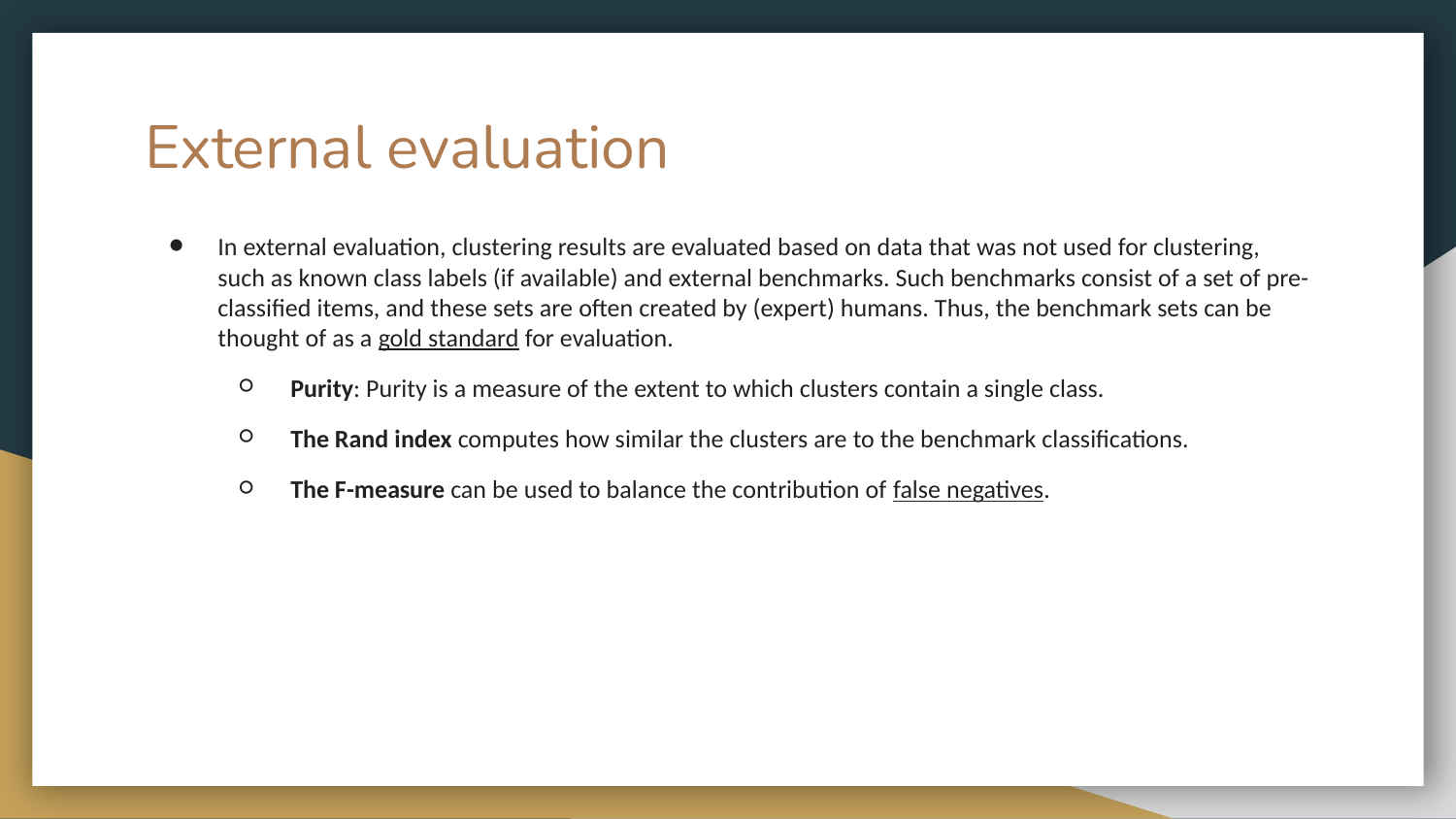

# External evaluation
In external evaluation, clustering results are evaluated based on data that was not used for clustering, such as known class labels (if available) and external benchmarks. Such benchmarks consist of a set of pre-classified items, and these sets are often created by (expert) humans. Thus, the benchmark sets can be thought of as a gold standard for evaluation.
Purity: Purity is a measure of the extent to which clusters contain a single class.
The Rand index computes how similar the clusters are to the benchmark classifications.
The F-measure can be used to balance the contribution of false negatives.